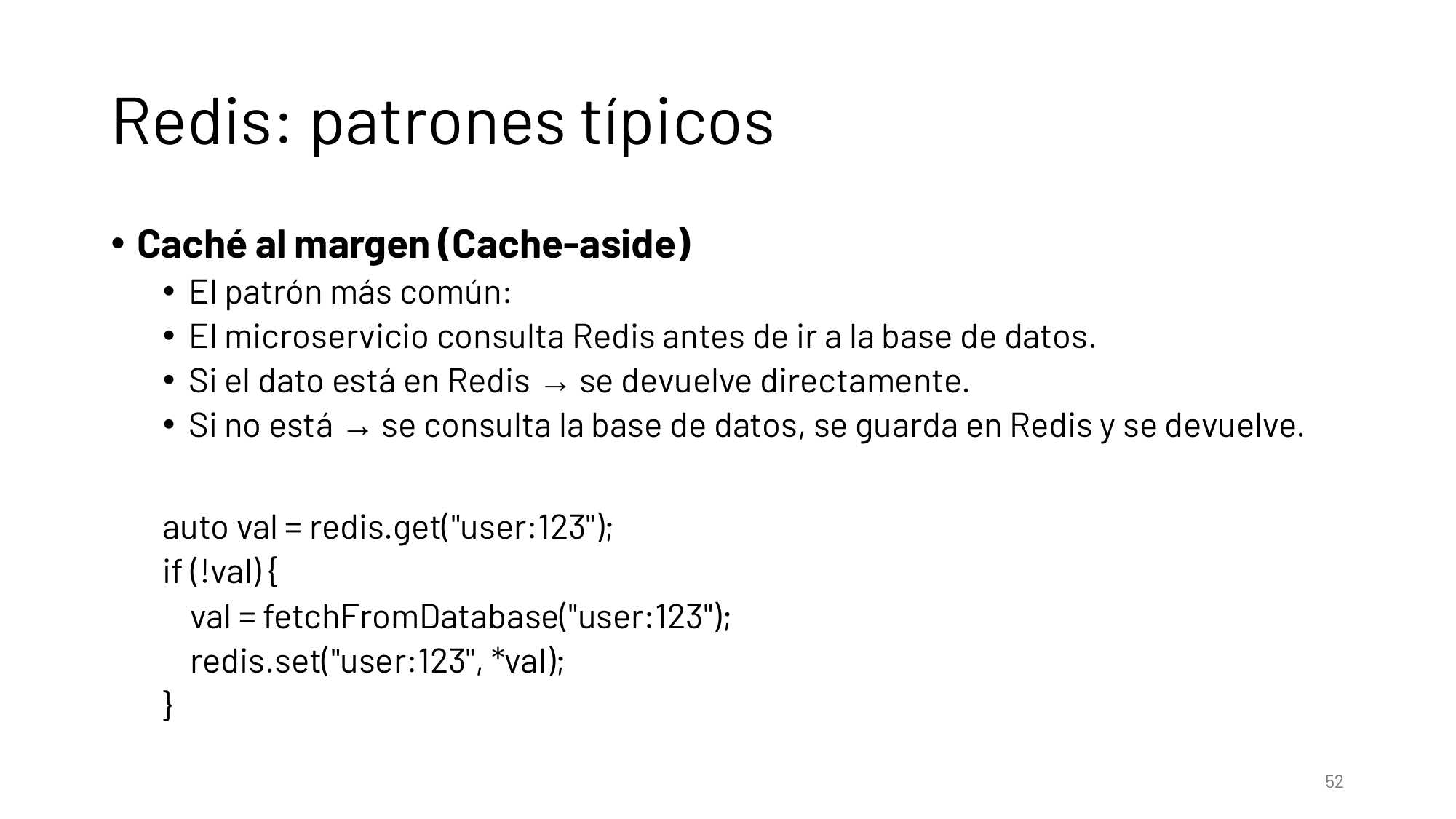

# Redis: patrones típicos
Caché al margen (Cache-aside)
El patrón más común:
El microservicio consulta Redis antes de ir a la base de datos.
Si el dato está en Redis → se devuelve directamente.
Si no está → se consulta la base de datos, se guarda en Redis y se devuelve.

auto val = redis.get("user:123");
if (!val) {
    val = fetchFromDatabase("user:123");
    redis.set("user:123", *val);
}

52